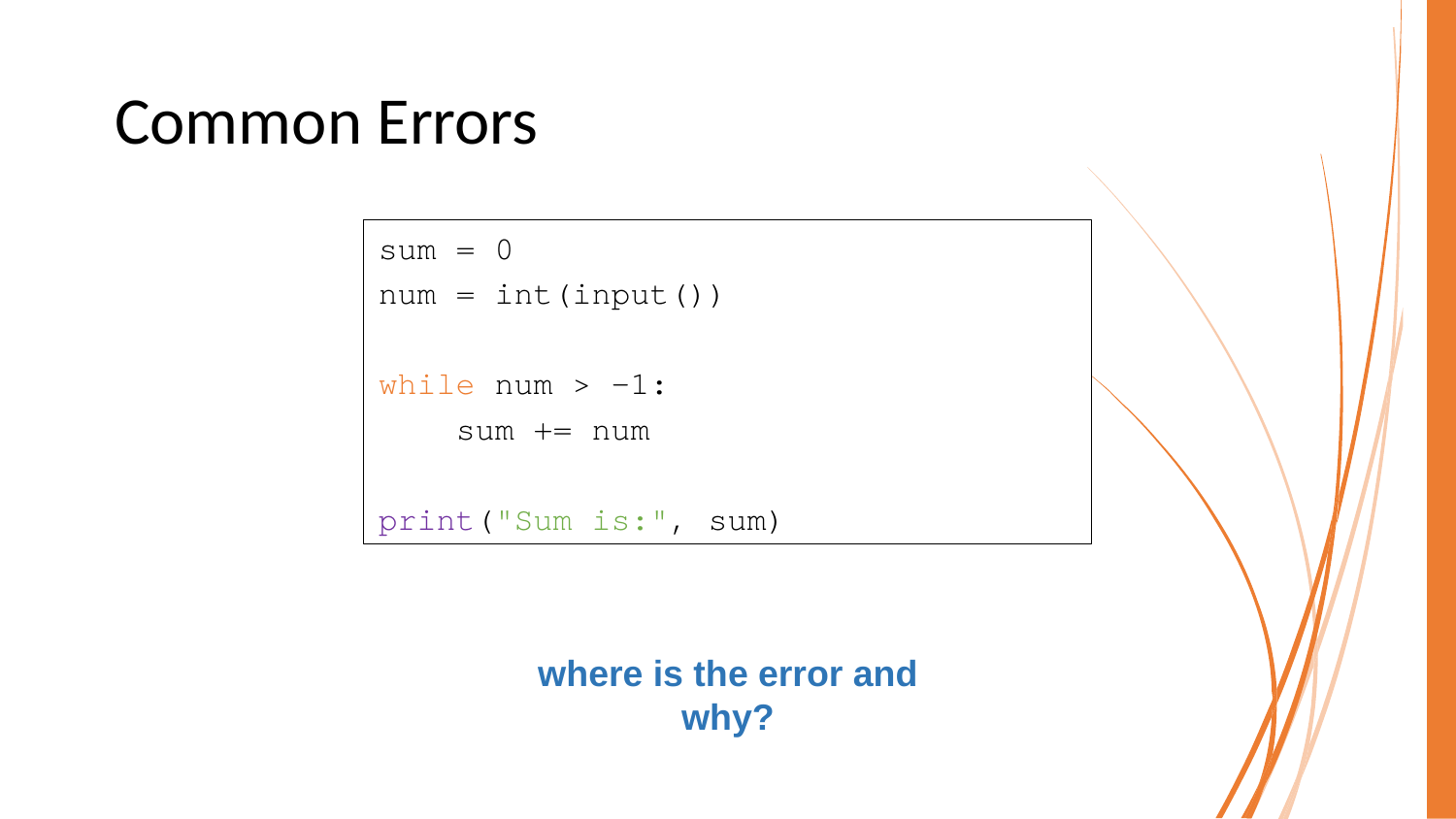

# Common Errors
sum = 0
num = int(input())

while num > -1:
    sum += num

print("Sum is:", sum)
where is the error and why?